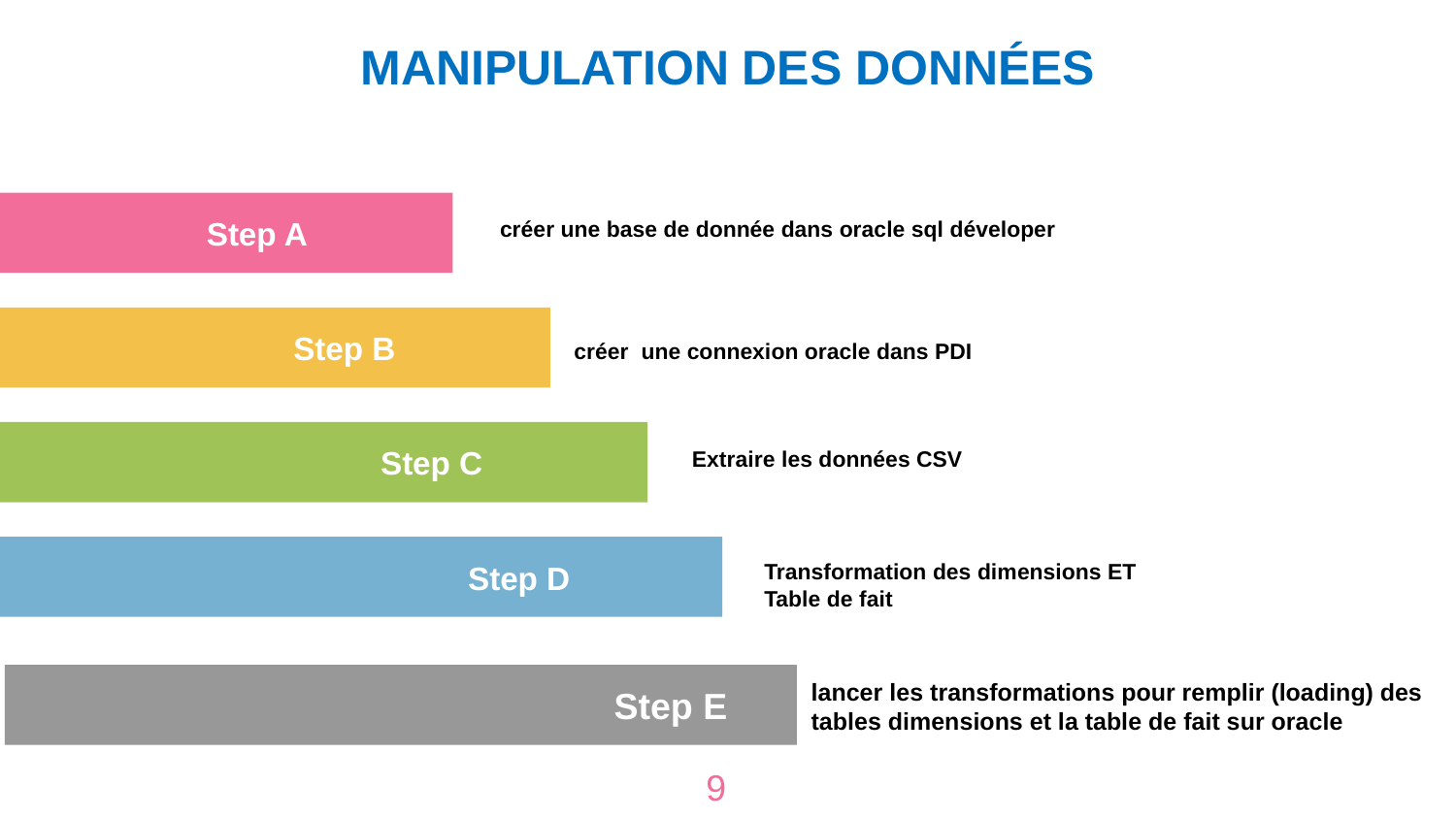

# MANIPULATION DES DONNÉES

 créer une base de donnée dans oracle sql déveloper

Step A

  créer  une connexion oracle dans PDI
Step B

Step C
Extraire les données CSV

Transformation des dimensions ET
Table de fait
Step D
                                                     Step E
Step E
lancer les transformations pour remplir (loading) des tables dimensions et la table de fait sur oracle
9